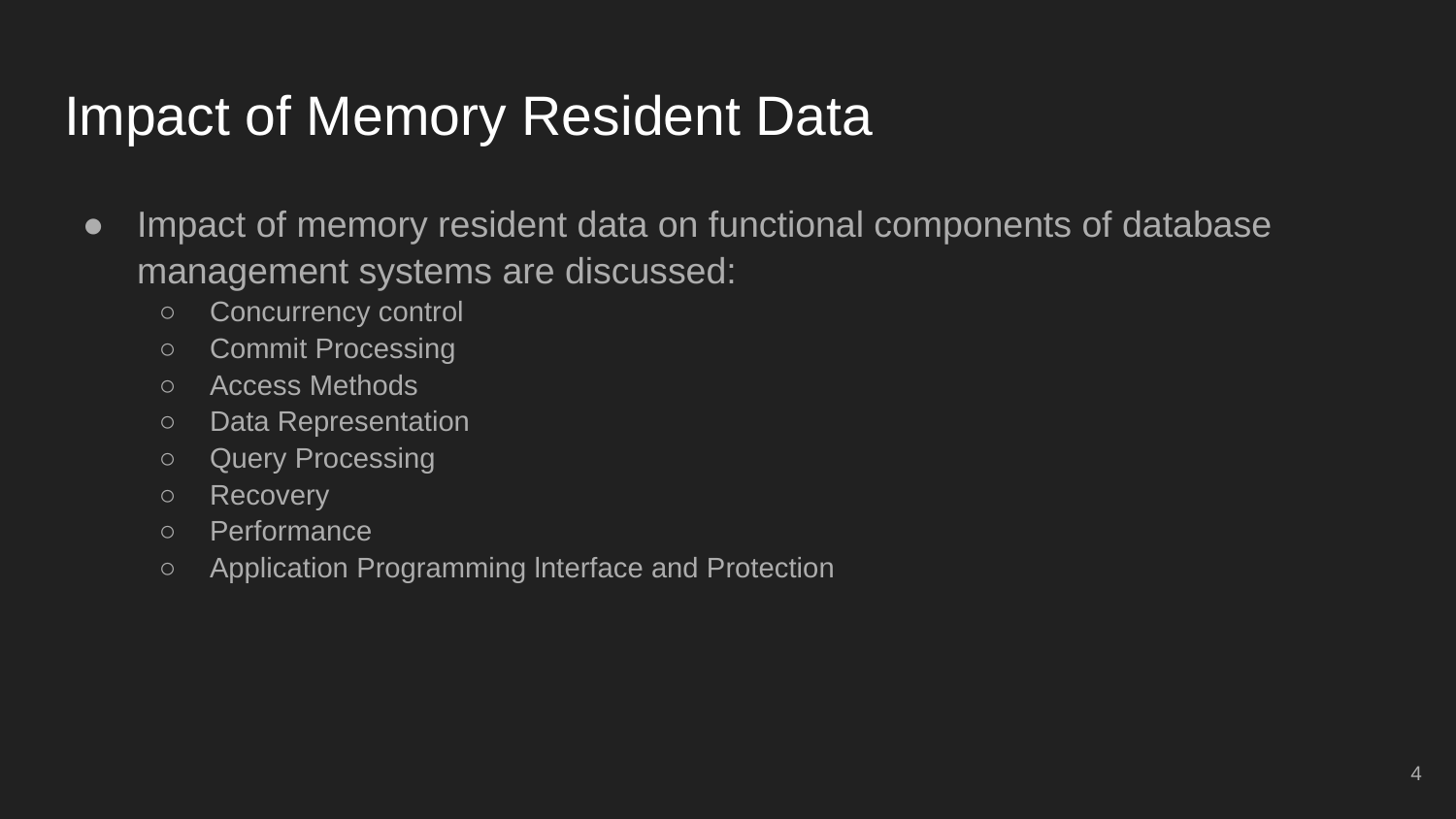

# Impact of Memory Resident Data
Impact of memory resident data on functional components of database management systems are discussed:
Concurrency control
Commit Processing
Access Methods
Data Representation
Query Processing
Recovery
Performance
Application Programming lnterface and Protection
4